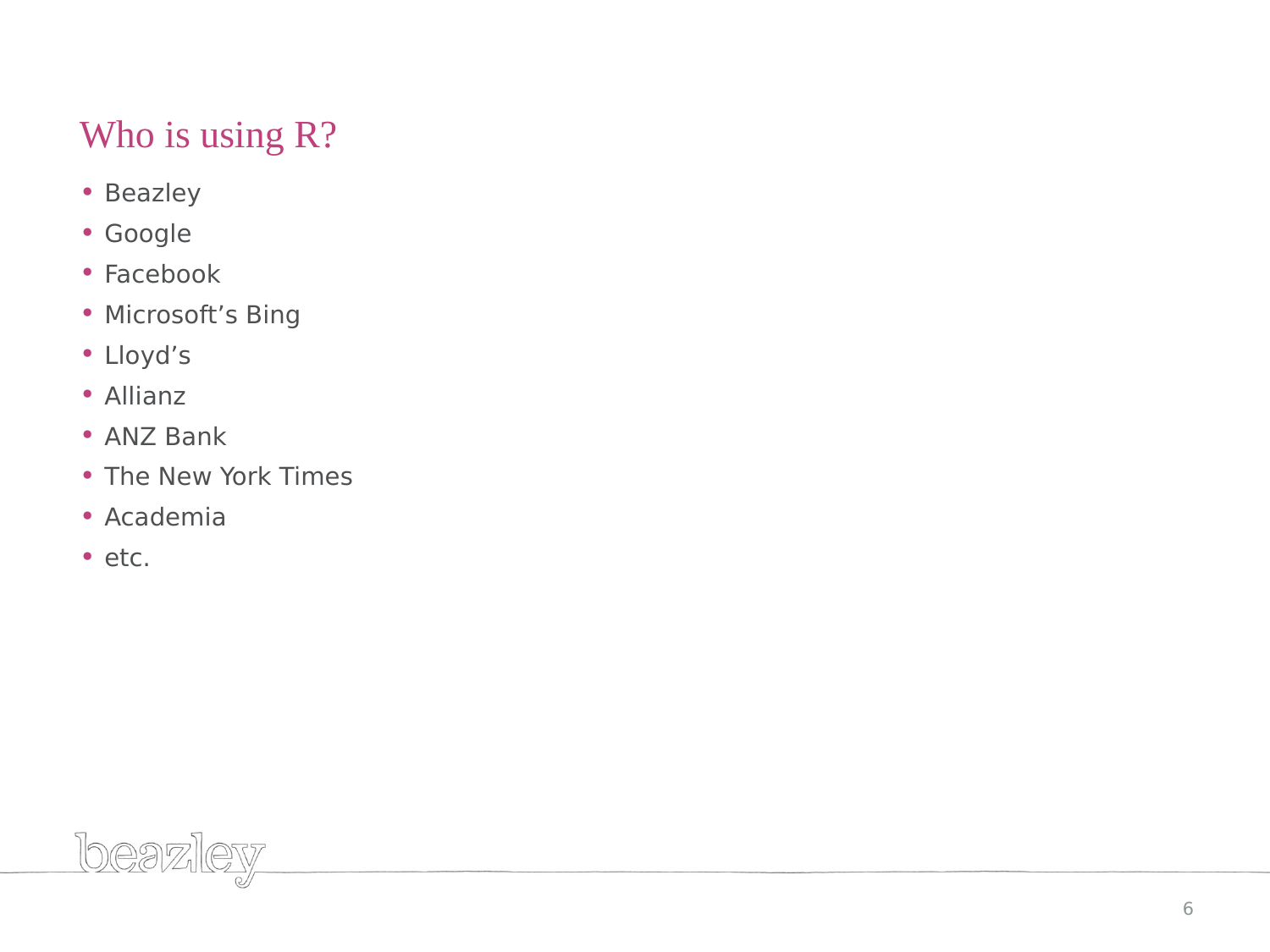

# Who is using R?
Beazley
Google
Facebook
Microsoft’s Bing
Lloyd’s
Allianz
ANZ Bank
The New York Times
Academia
etc.
6